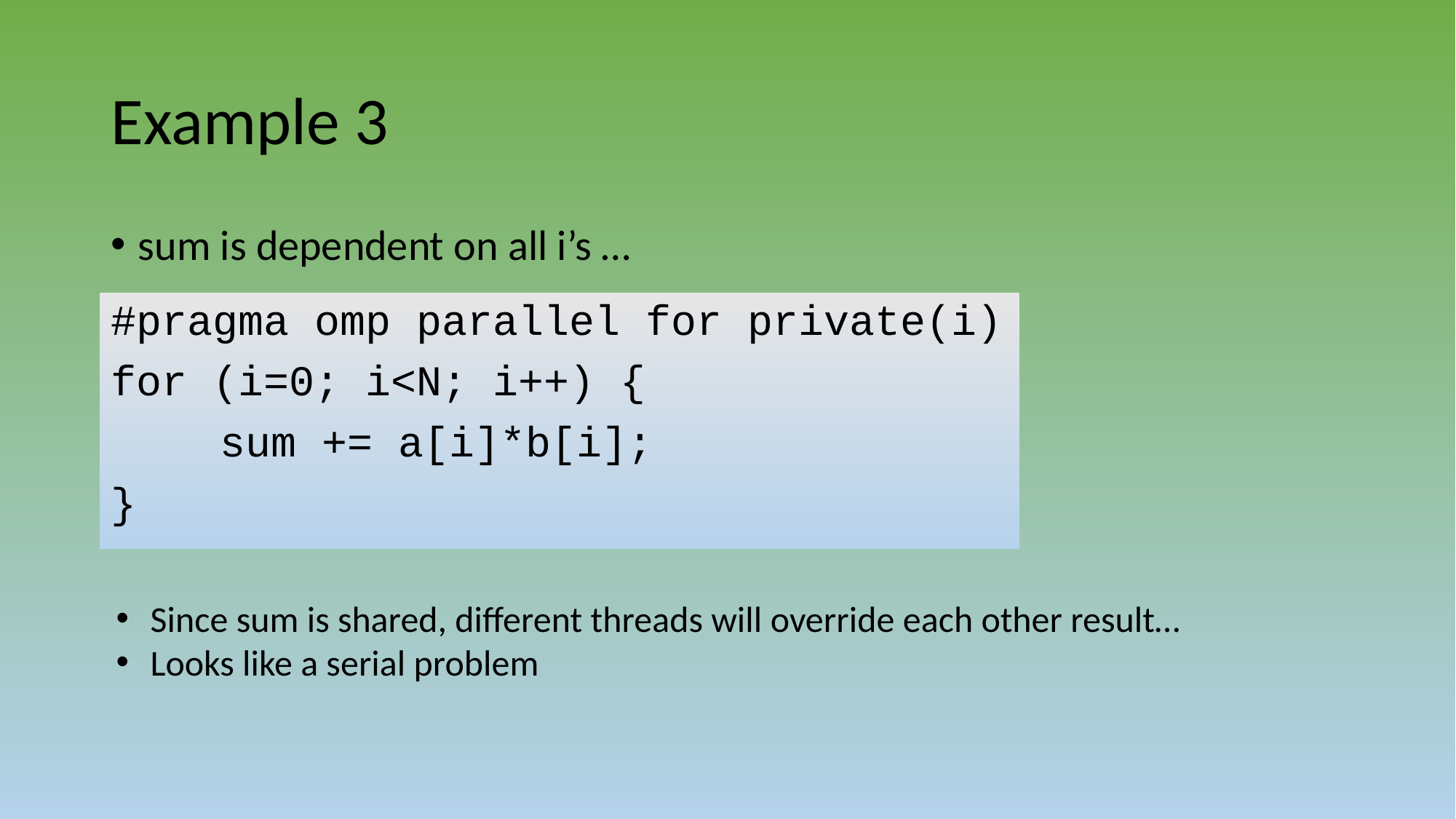

# Example 3
sum is dependent on all i’s …

#pragma omp parallel for private(i)
for (i=0; i<N; i++) {
	sum += a[i]*b[i];
}

Since sum is shared, different threads will override each other result…
Looks like a serial problem